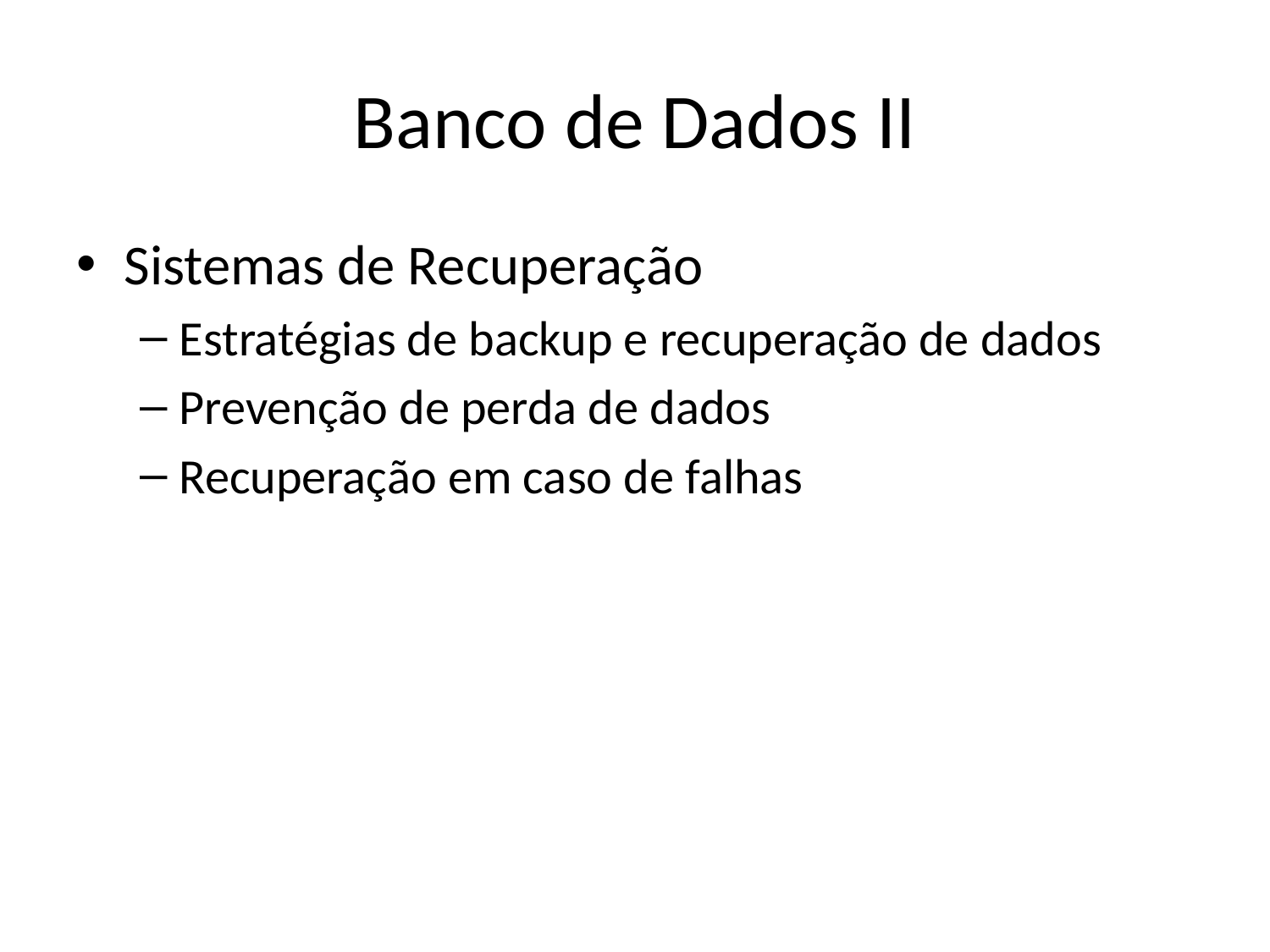

# Banco de Dados II
Sistemas de Recuperação
Estratégias de backup e recuperação de dados
Prevenção de perda de dados
Recuperação em caso de falhas